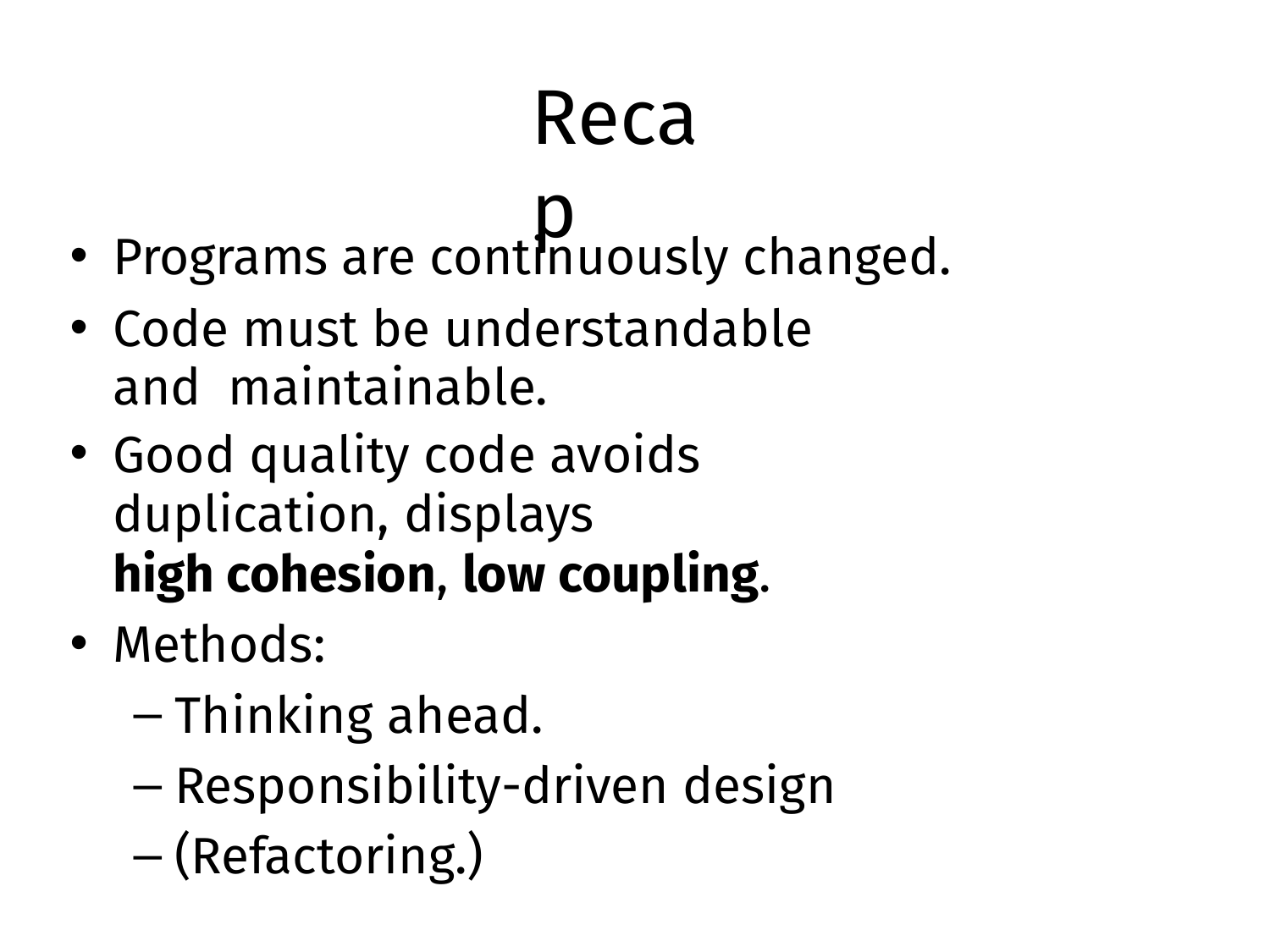

# Recap
Programs are continuously changed.
Code must be understandable and  maintainable.
Good quality code avoids duplication, displays
high cohesion, low coupling.
Methods:
Thinking ahead.
Responsibility-driven design
(Refactoring.)